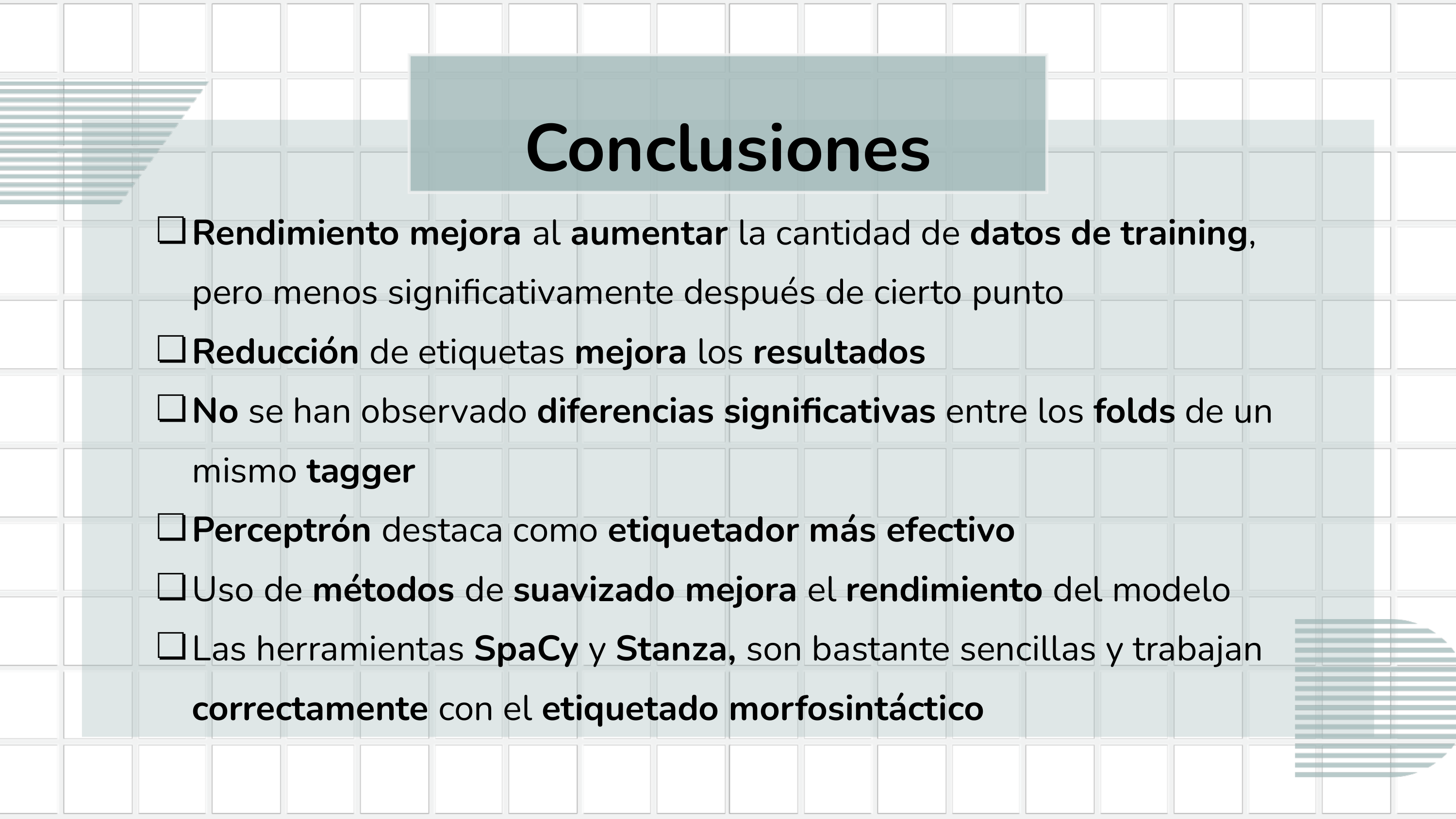

Conclusiones

Rendimiento mejora al aumentar la cantidad de datos de training, pero menos significativamente después de cierto punto
Reducción de etiquetas mejora los resultados
No se han observado diferencias significativas entre los folds de un mismo tagger
Perceptrón destaca como etiquetador más efectivo
Uso de métodos de suavizado mejora el rendimiento del modelo
Las herramientas SpaCy y Stanza, son bastante sencillas y trabajan correctamente con el etiquetado morfosintáctico